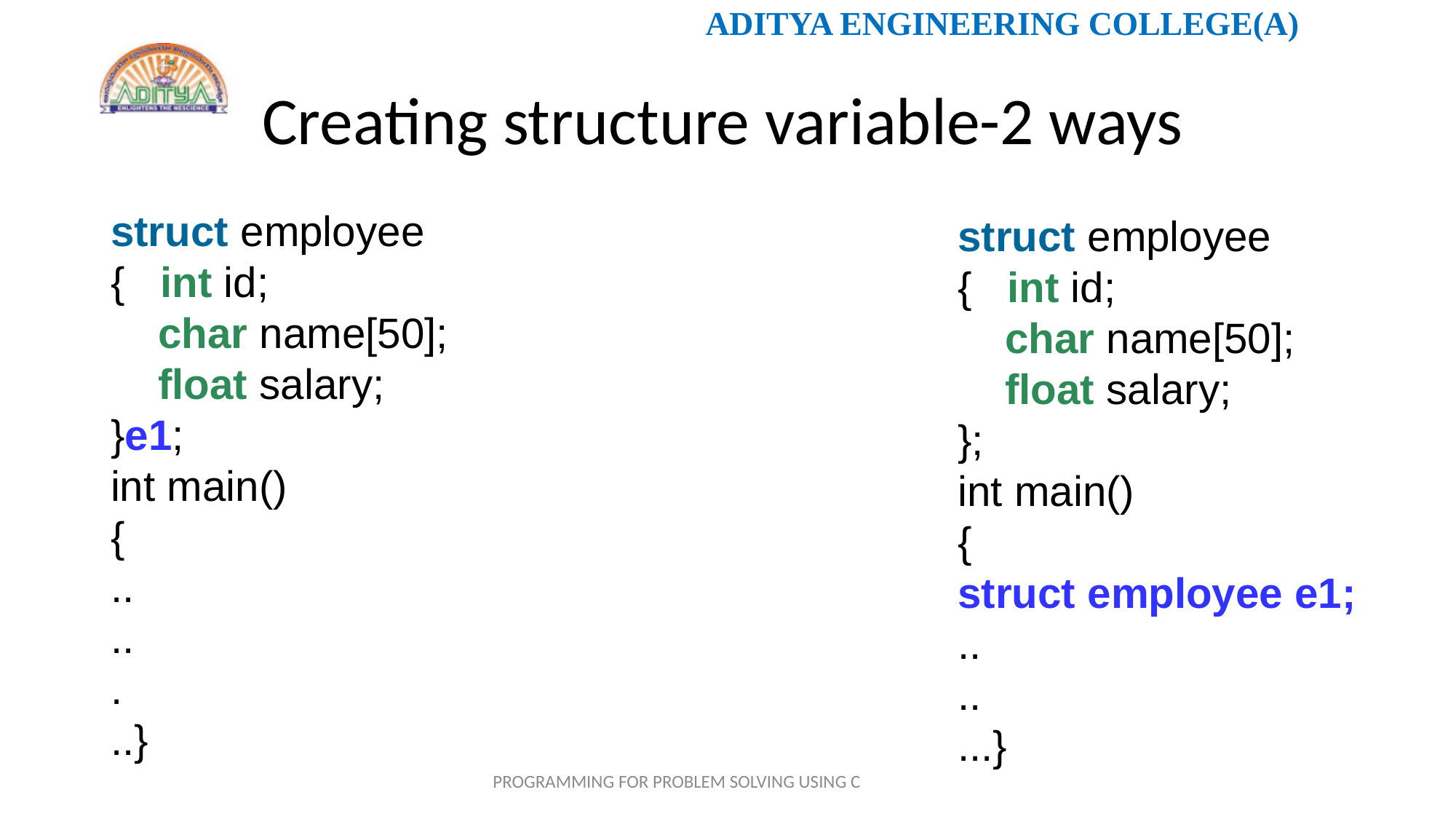

# Creating structure variable-2 ways
struct employee
{   int id;
    char name[50];
    float salary;
}e1;
int main()
{
..
..
.
..}
struct employee
{   int id;
    char name[50];
    float salary;
};
int main()
{
struct employee e1;
..
..
...}
PROGRAMMING FOR PROBLEM SOLVING USING C